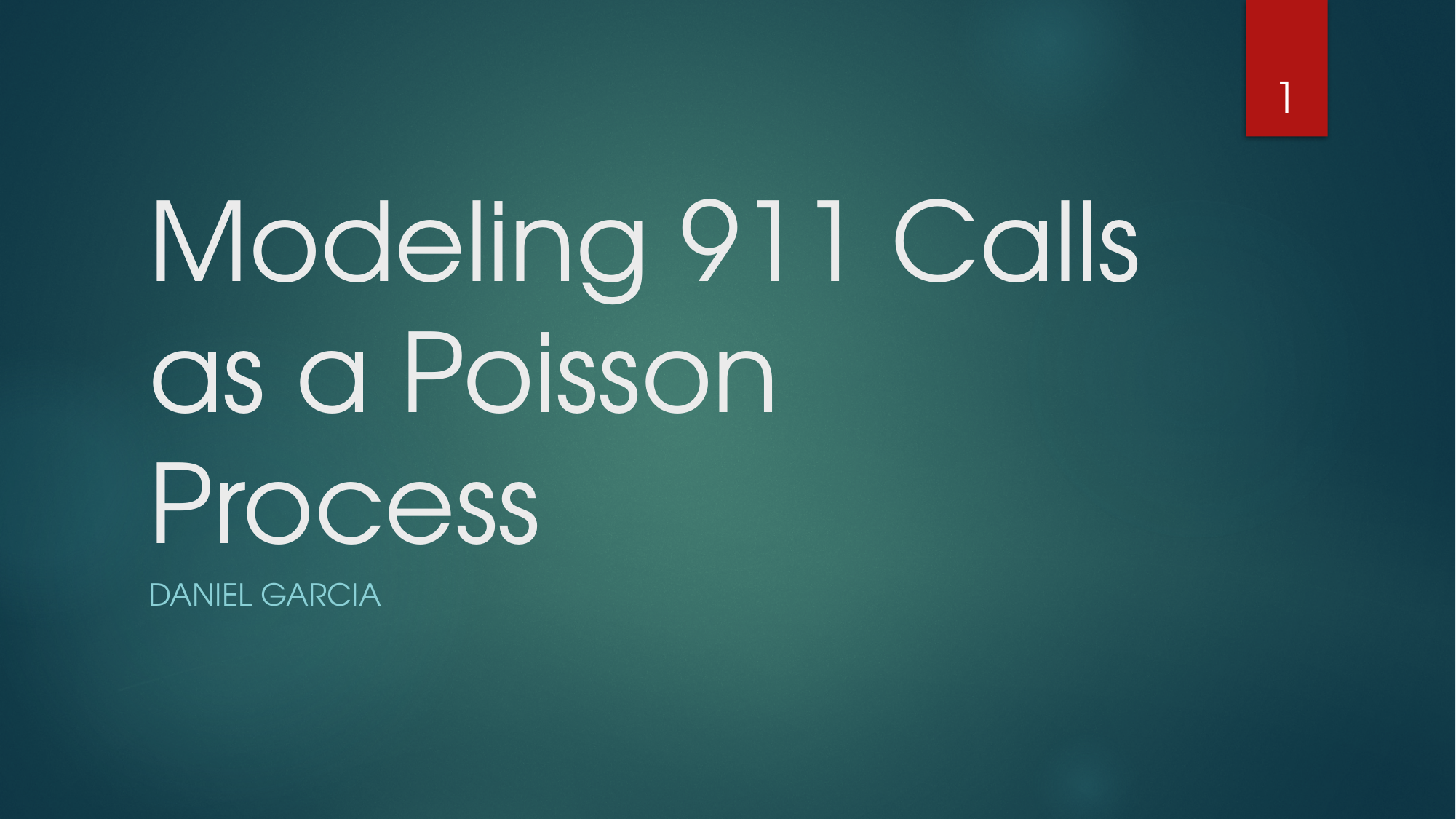

1
# Modeling 911 Calls as a Poisson Process
Daniel Garcia